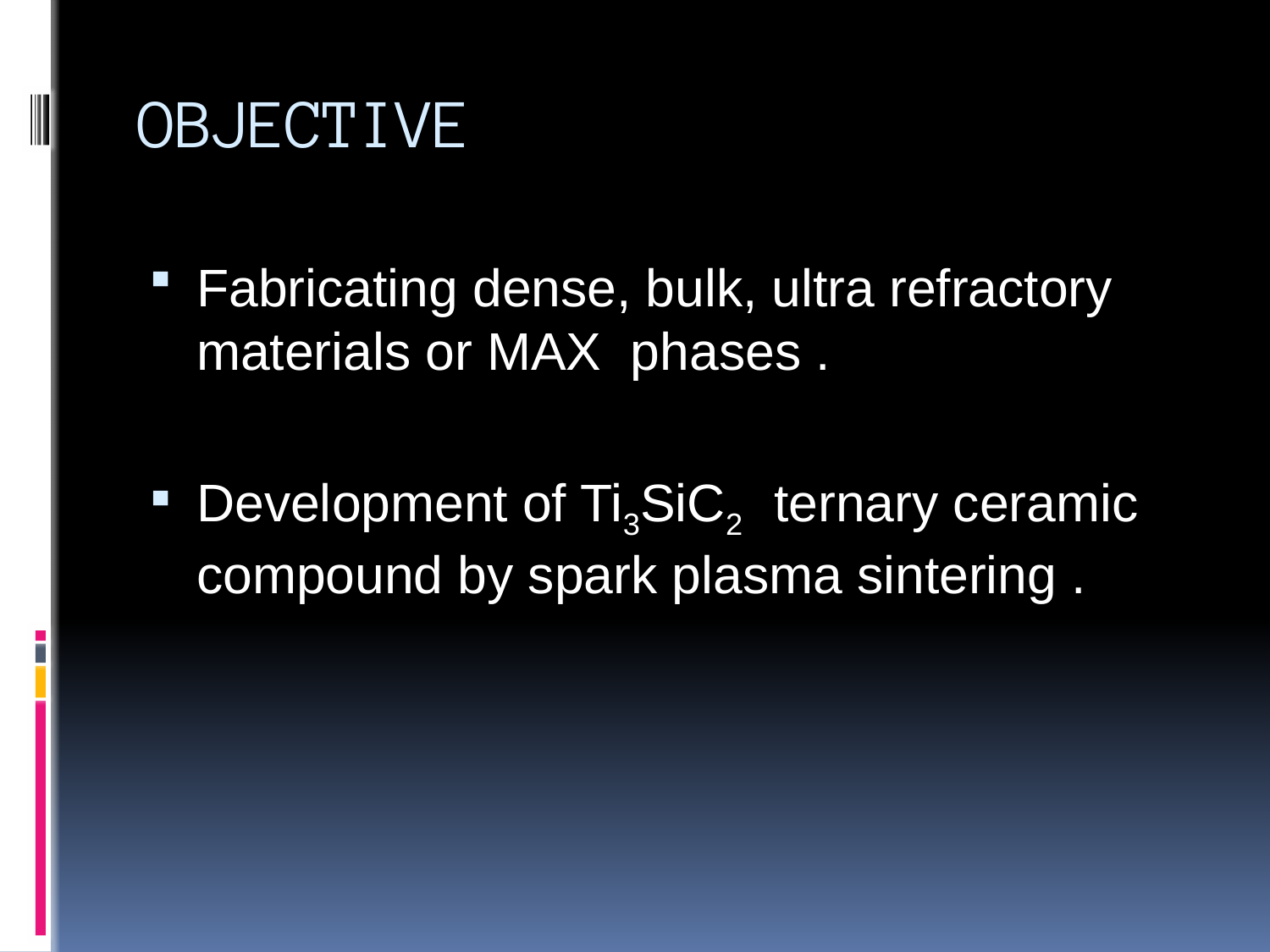

# OBJECTIVE
Fabricating dense, bulk, ultra refractory materials or MAX  phases .

Development of Ti3SiC2   ternary ceramic compound by spark plasma sintering .